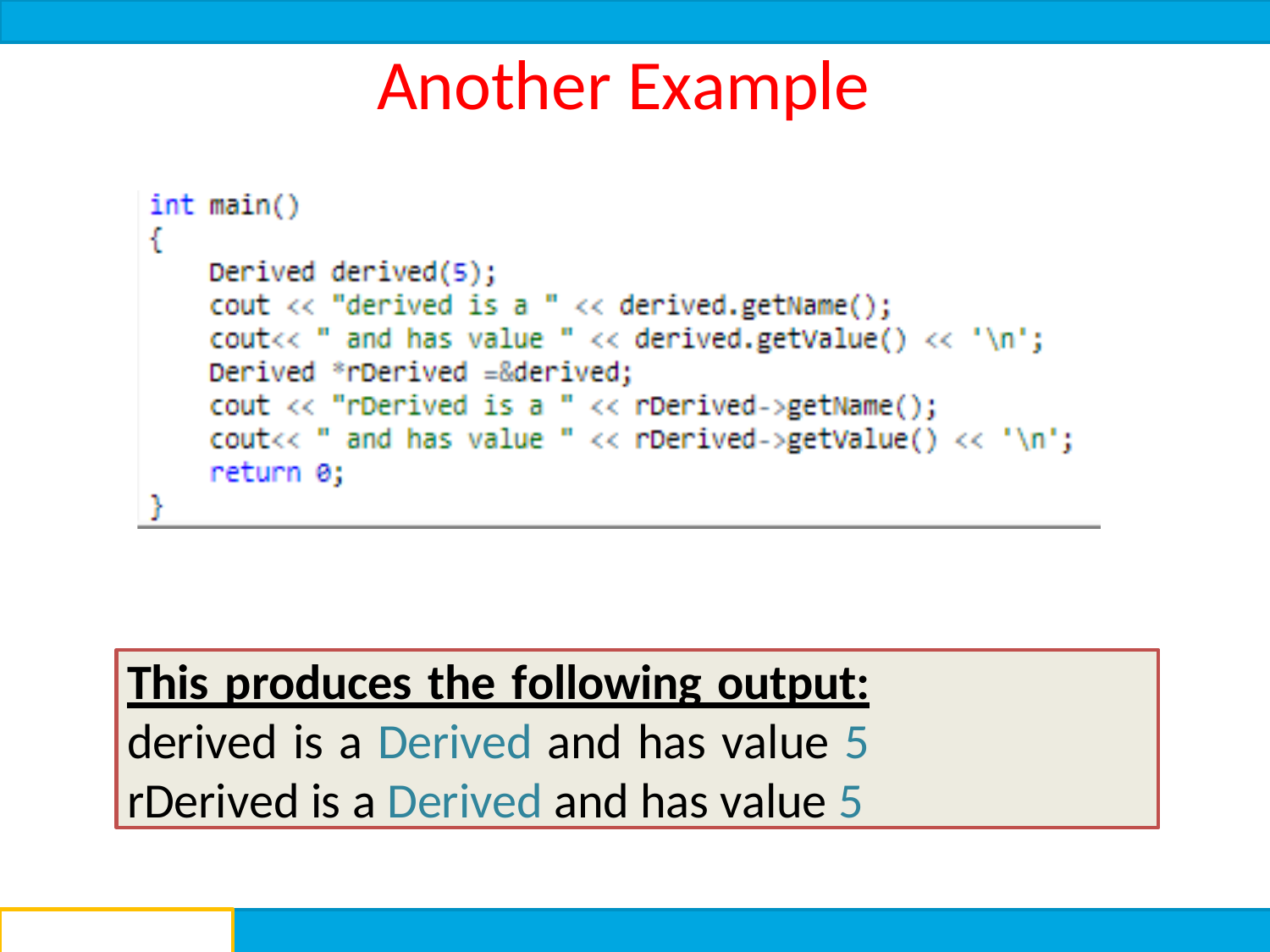

Another Example

This produces the following output: derived is a Derived and has value 5 rDerived is a Derived and has value 5